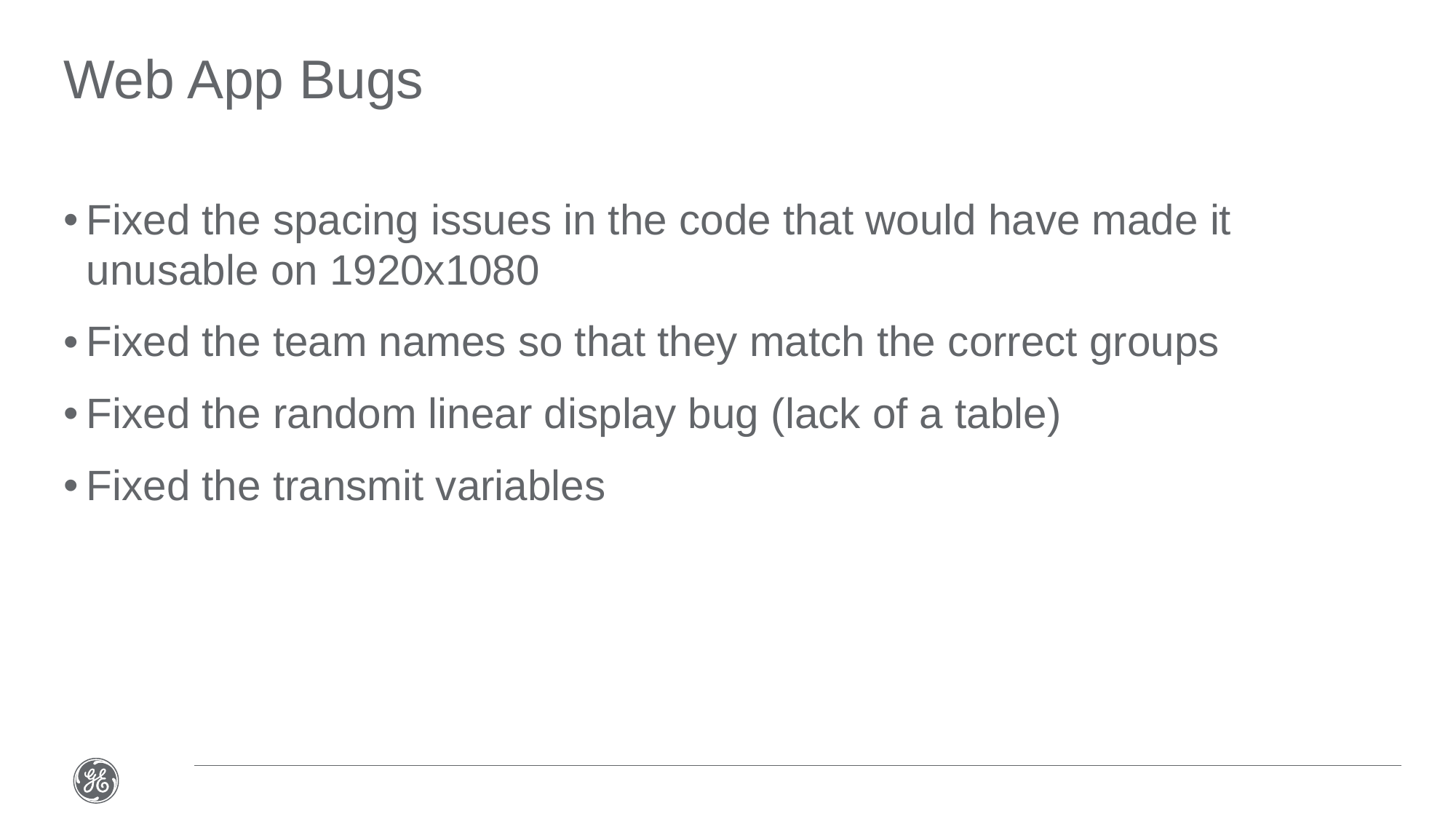

# Web App Bugs
Fixed the spacing issues in the code that would have made it unusable on 1920x1080
Fixed the team names so that they match the correct groups
Fixed the random linear display bug (lack of a table)
Fixed the transmit variables